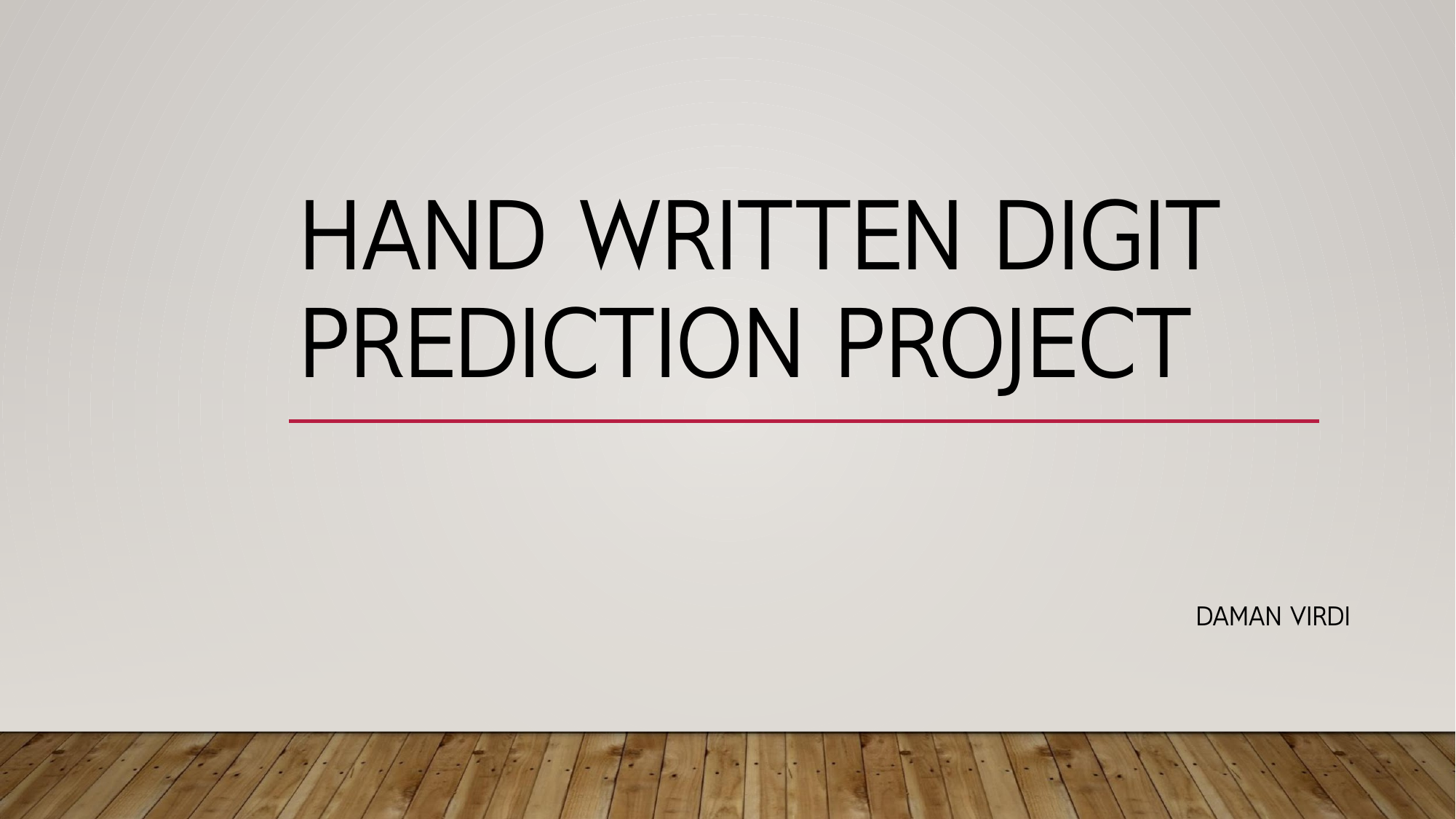

# HAND WRITTEN DIGIT PREDICTION PROJECT
DAMAN VIRDI